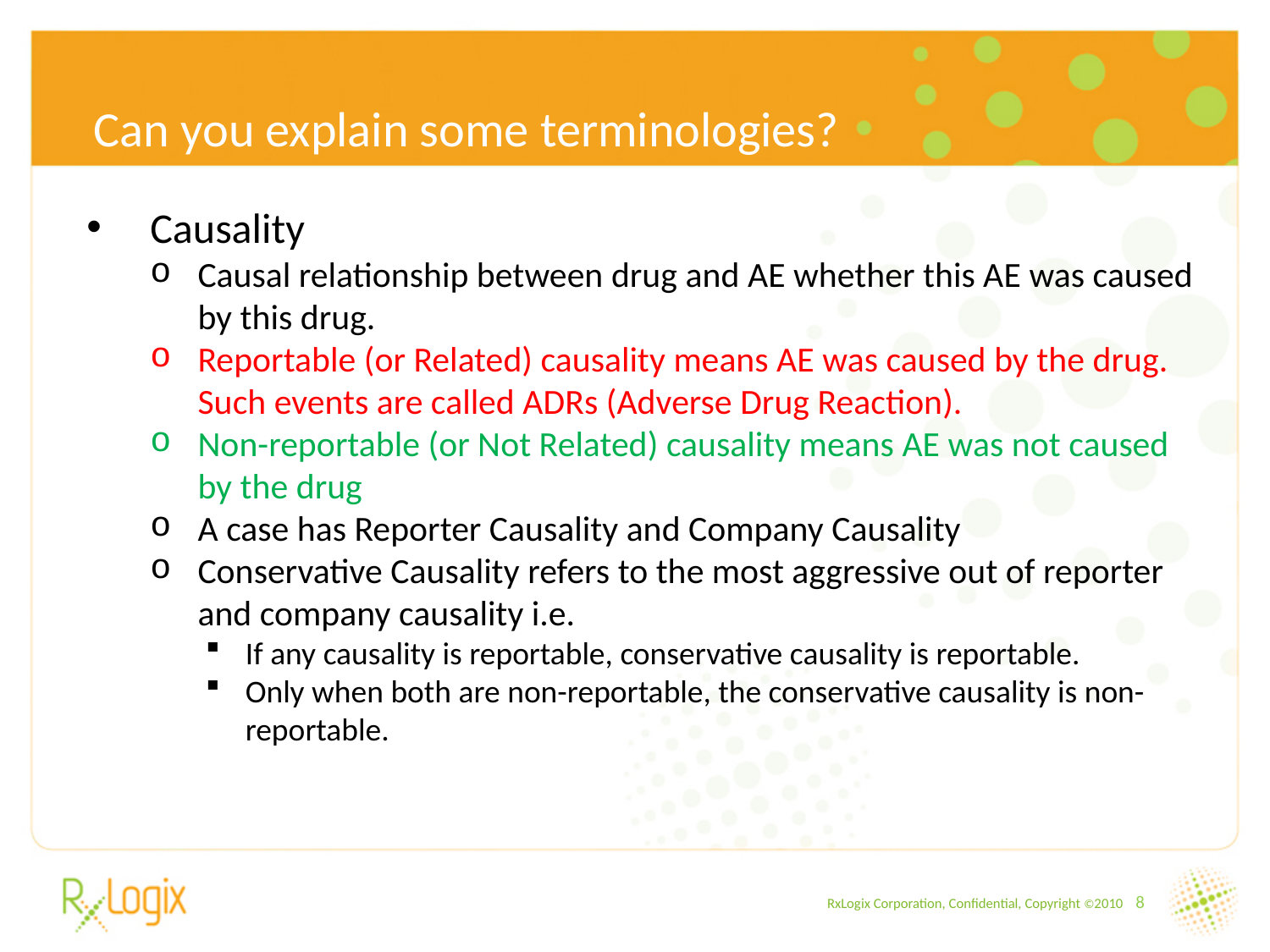

Can you explain some terminologies?
Causality
Causal relationship between drug and AE whether this AE was caused by this drug.
Reportable (or Related) causality means AE was caused by the drug. Such events are called ADRs (Adverse Drug Reaction).
Non-reportable (or Not Related) causality means AE was not caused by the drug
A case has Reporter Causality and Company Causality
Conservative Causality refers to the most aggressive out of reporter and company causality i.e.
If any causality is reportable, conservative causality is reportable.
Only when both are non-reportable, the conservative causality is non-reportable.